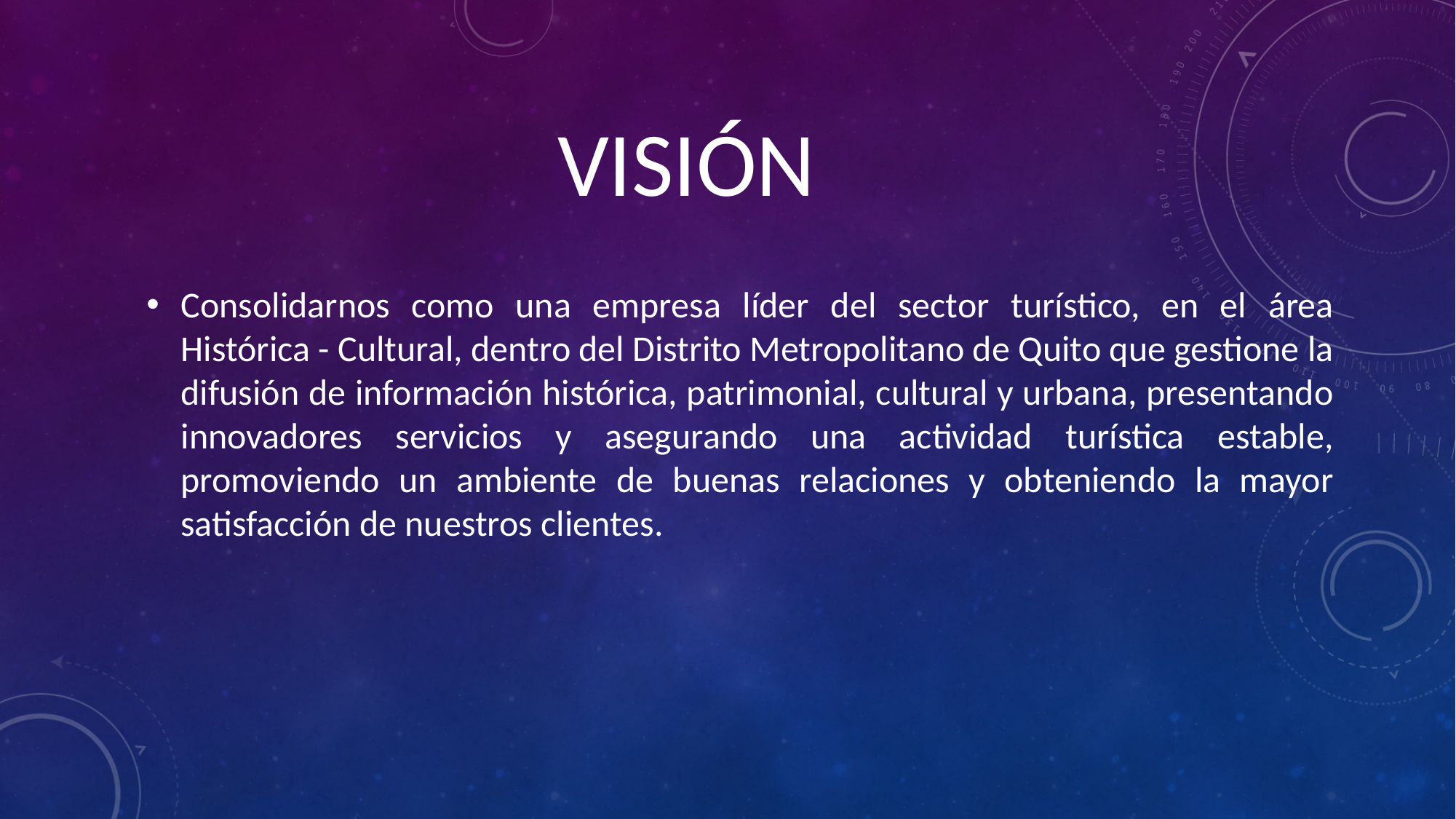

# visión
Consolidarnos como una empresa líder del sector turístico, en el área Histórica - Cultural, dentro del Distrito Metropolitano de Quito que gestione la difusión de información histórica, patrimonial, cultural y urbana, presentando innovadores servicios y asegurando una actividad turística estable, promoviendo un ambiente de buenas relaciones y obteniendo la mayor satisfacción de nuestros clientes.